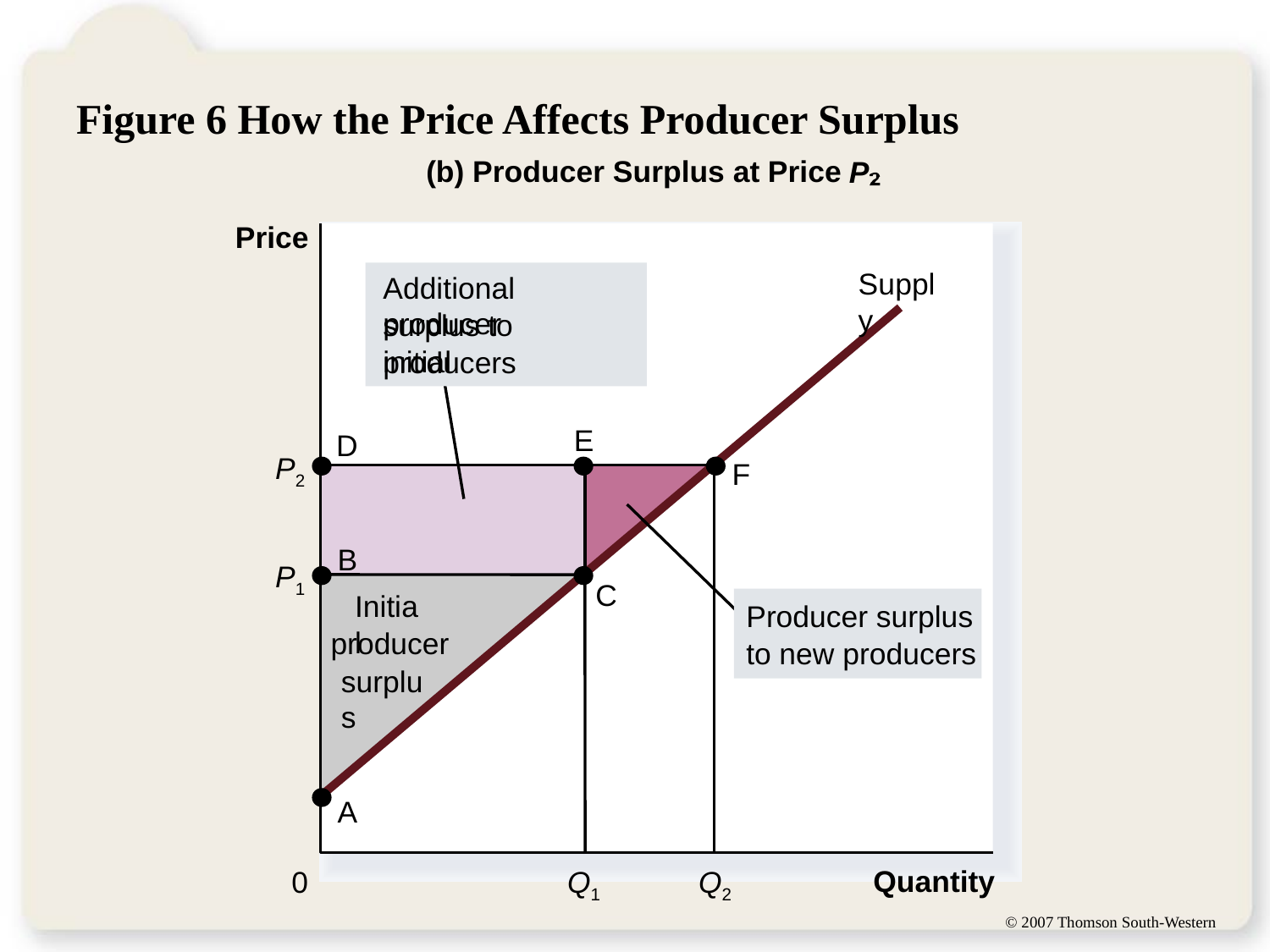

# Figure 6 How the Price Affects Producer Surplus
(b) Producer Surplus at Price

P

Price

Additional producer
surplus to initial
producers
Supply
E
D
F

P2

Q2

Producer surplus
to new producers
B
P1

C
Initial
producer
surplus

A
Quantity
0
Q1